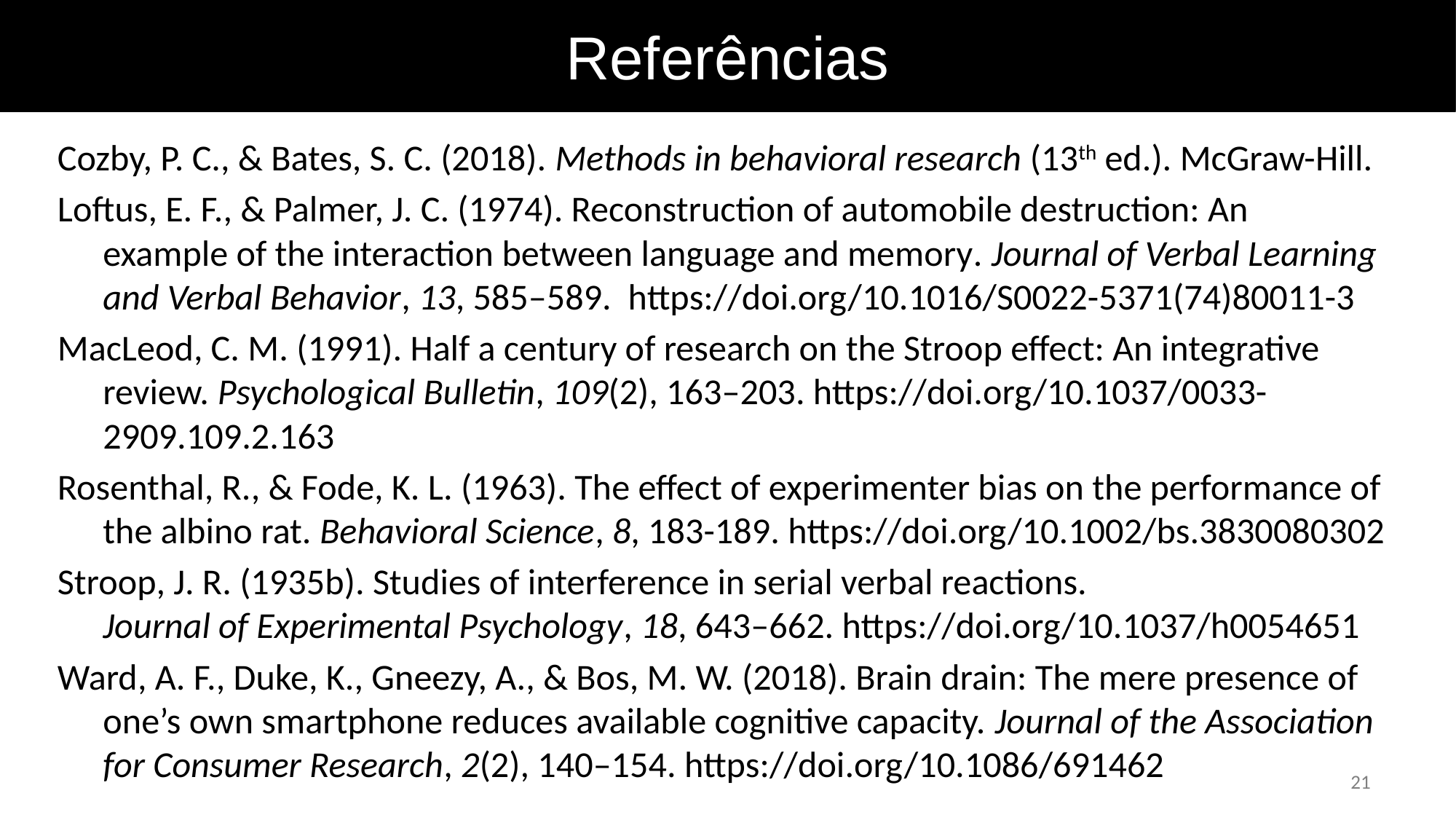

Referências
Cozby, P. C., & Bates, S. C. (2018). Methods in behavioral research (13th ed.). McGraw-Hill.
Loftus, E. F., & Palmer, J. C. (1974). Reconstruction of automobile destruction: An
example of the interaction between language and memory. Journal of Verbal Learning and Verbal Behavior, 13, 585–589.  https://doi.org/10.1016/S0022-5371(74)80011-3
MacLeod, C. M. (1991). Half a century of research on the Stroop effect: An integrative review. Psychological Bulletin, 109(2), 163–203. https://doi.org/10.1037/0033-2909.109.2.163
Rosenthal, R., & Fode, K. L. (1963). The effect of experimenter bias on the performance of the albino rat. Behavioral Science, 8, 183-189. https://doi.org/10.1002/bs.3830080302
Stroop, J. R. (1935b). Studies of interference in serial verbal reactions.
Journal of Experimental Psychology, 18, 643–662. https://doi.org/10.1037/h0054651
Ward, A. F., Duke, K., Gneezy, A., & Bos, M. W. (2018). Brain drain: The mere presence of one’s own smartphone reduces available cognitive capacity. Journal of the Association for Consumer Research, 2(2), 140–154. https://doi.org/10.1086/691462
21